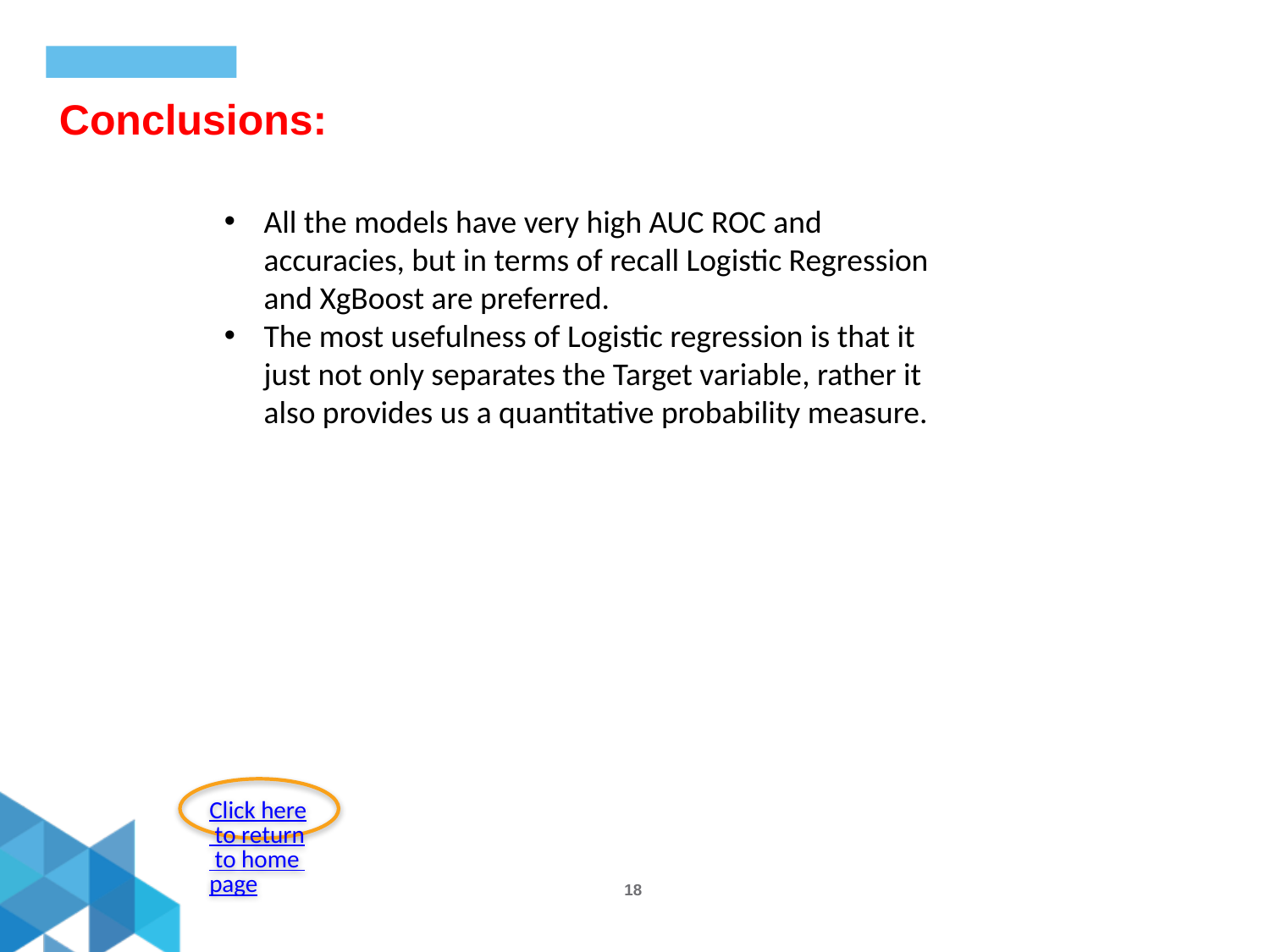

Conclusions:
All the models have very high AUC ROC and accuracies, but in terms of recall Logistic Regression and XgBoost are preferred.
The most usefulness of Logistic regression is that it just not only separates the Target variable, rather it also provides us a quantitative probability measure.
Click here to return to home page
18